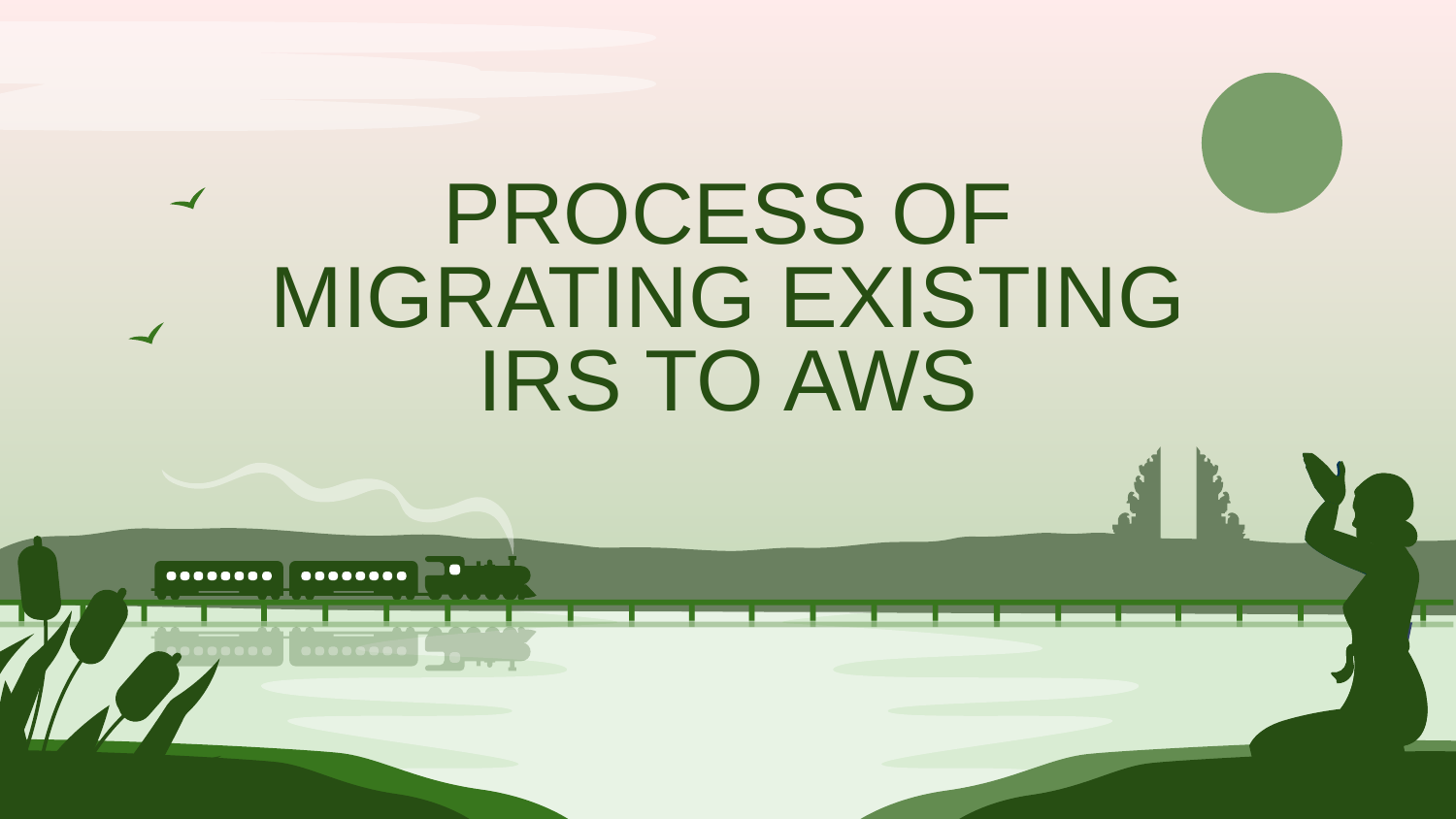

# PROCESS OF MIGRATING EXISTING IRS TO AWS